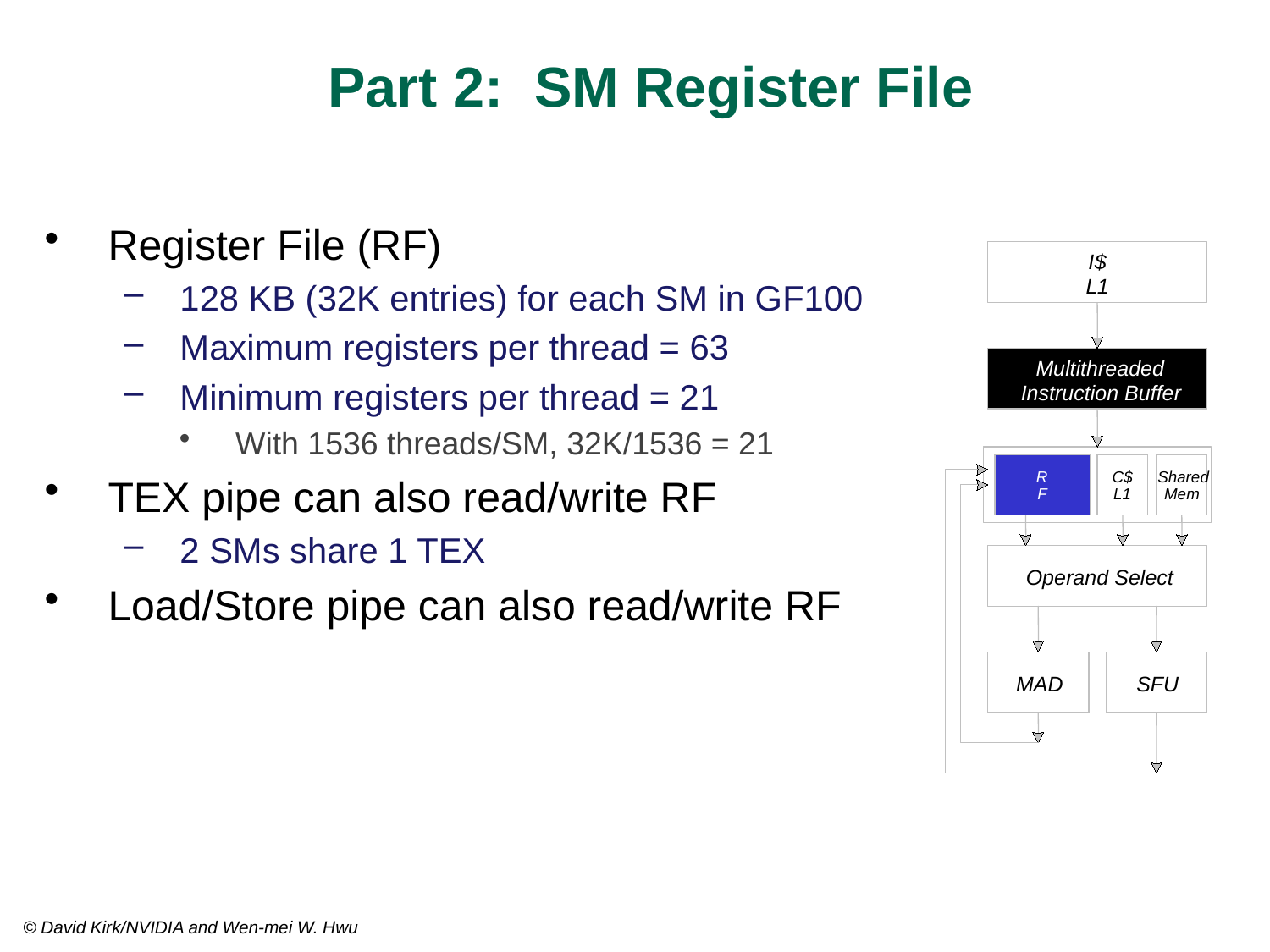

# Part 2:  SM Register File
Register File (RF)
128 KB (32K entries) for each SM in GF100
Maximum registers per thread = 63
Minimum registers per thread = 21
With 1536 threads/SM, 32K/1536 = 21
TEX pipe can also read/write RF
2 SMs share 1 TEX
Load/Store pipe can also read/write RF

I
$
L
1

Multithreaded
Instruction Buffer

R
C
$
Shared

F

L
1
Mem

Operand Select

MAD
SFU

© David Kirk/NVIDIA and Wen-mei W. Hwu